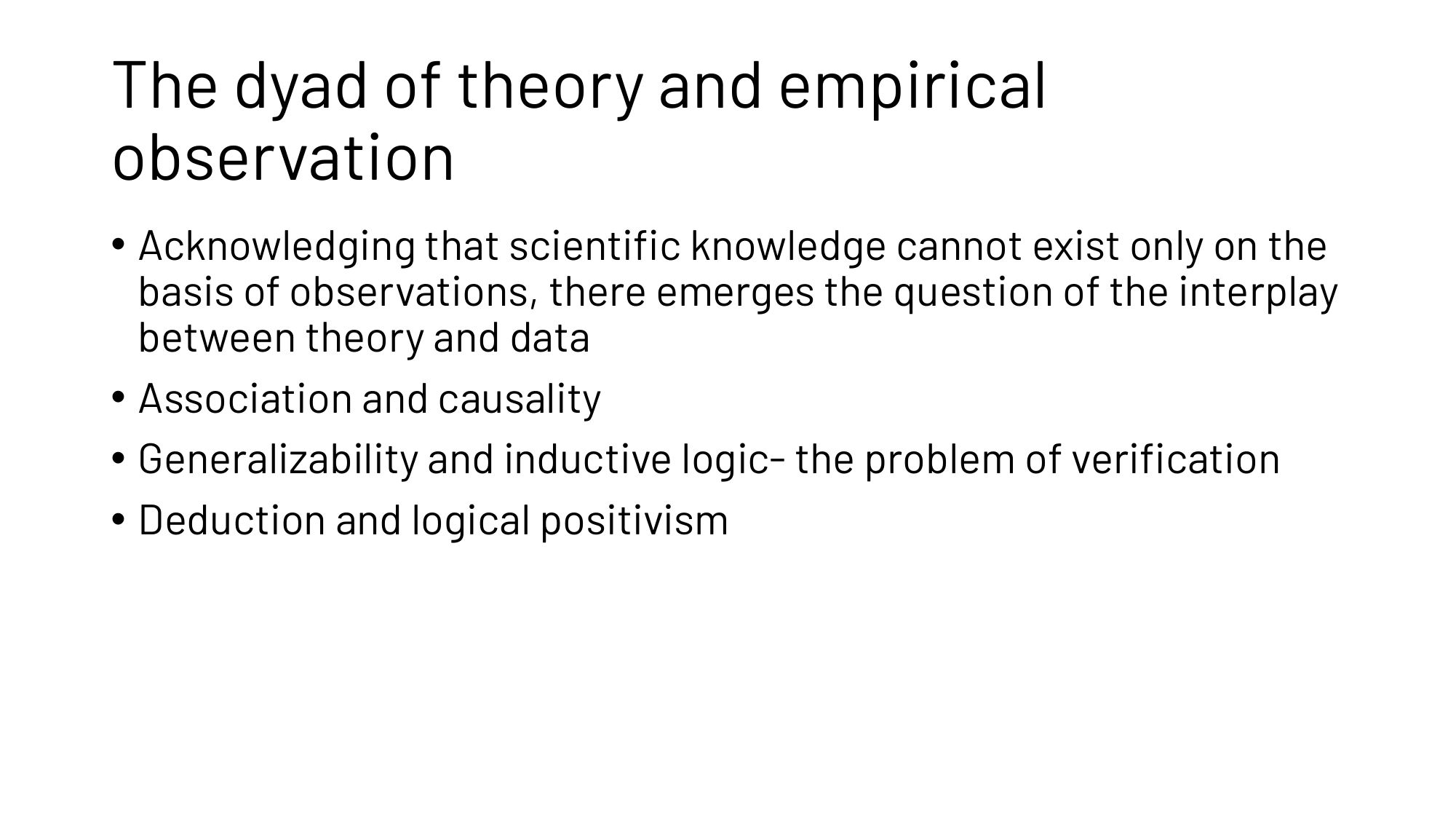

# The dyad of theory and empirical observation
Acknowledging that scientific knowledge cannot exist only on the basis of observations, there emerges the question of the interplay between theory and data
Association and causality
Generalizability and inductive logic- the problem of verification
Deduction and logical positivism